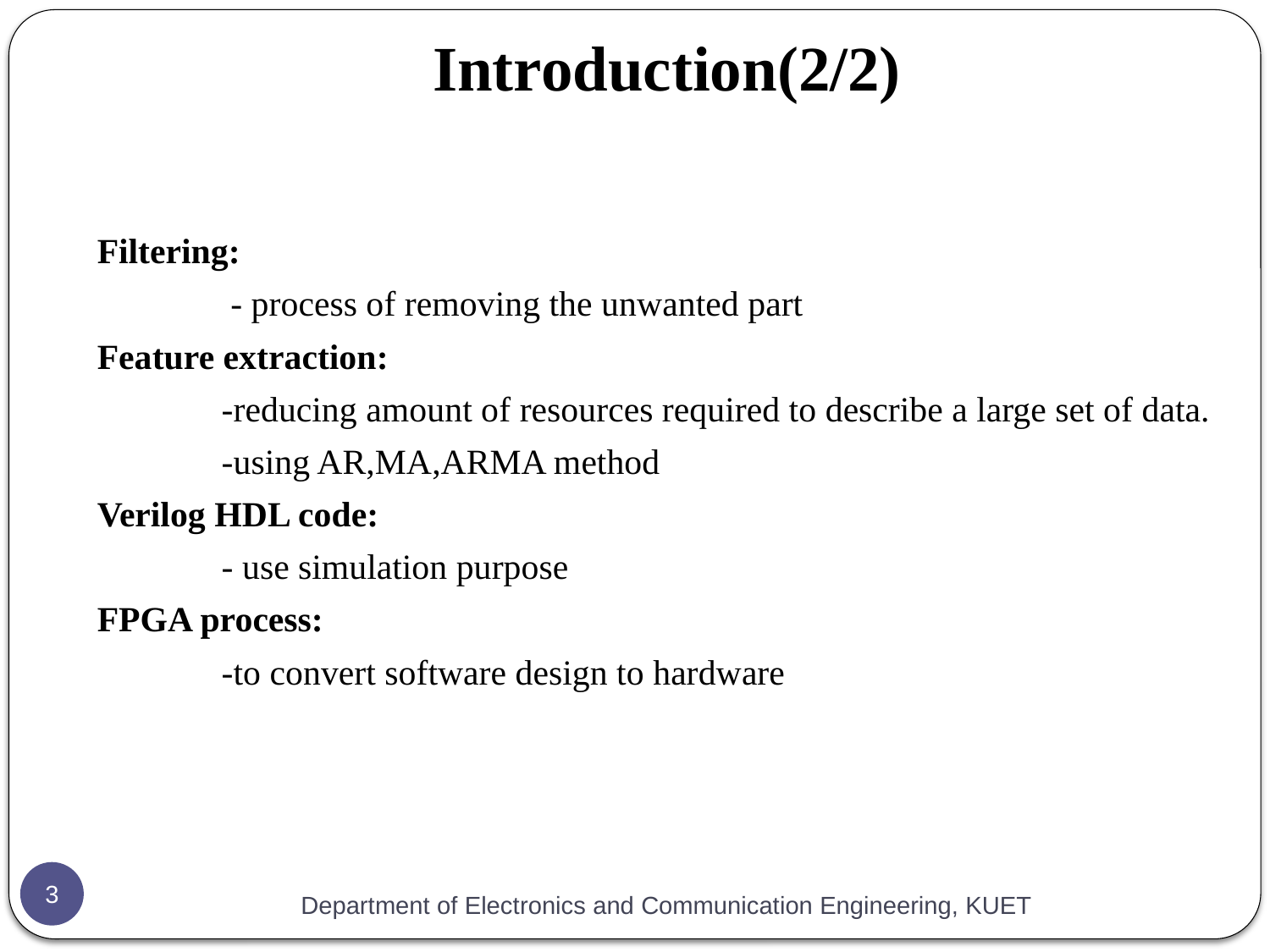

# Introduction(2/2)
Filtering:
               - process of removing the unwanted part
Feature extraction:
              -reducing amount of resources required to describe a large set of data.
              -using AR,MA,ARMA method
Verilog HDL code:
              - use simulation purpose
FPGA process:
              -to convert software design to hardware

3
Department of Electronics and Communication Engineering, KUET